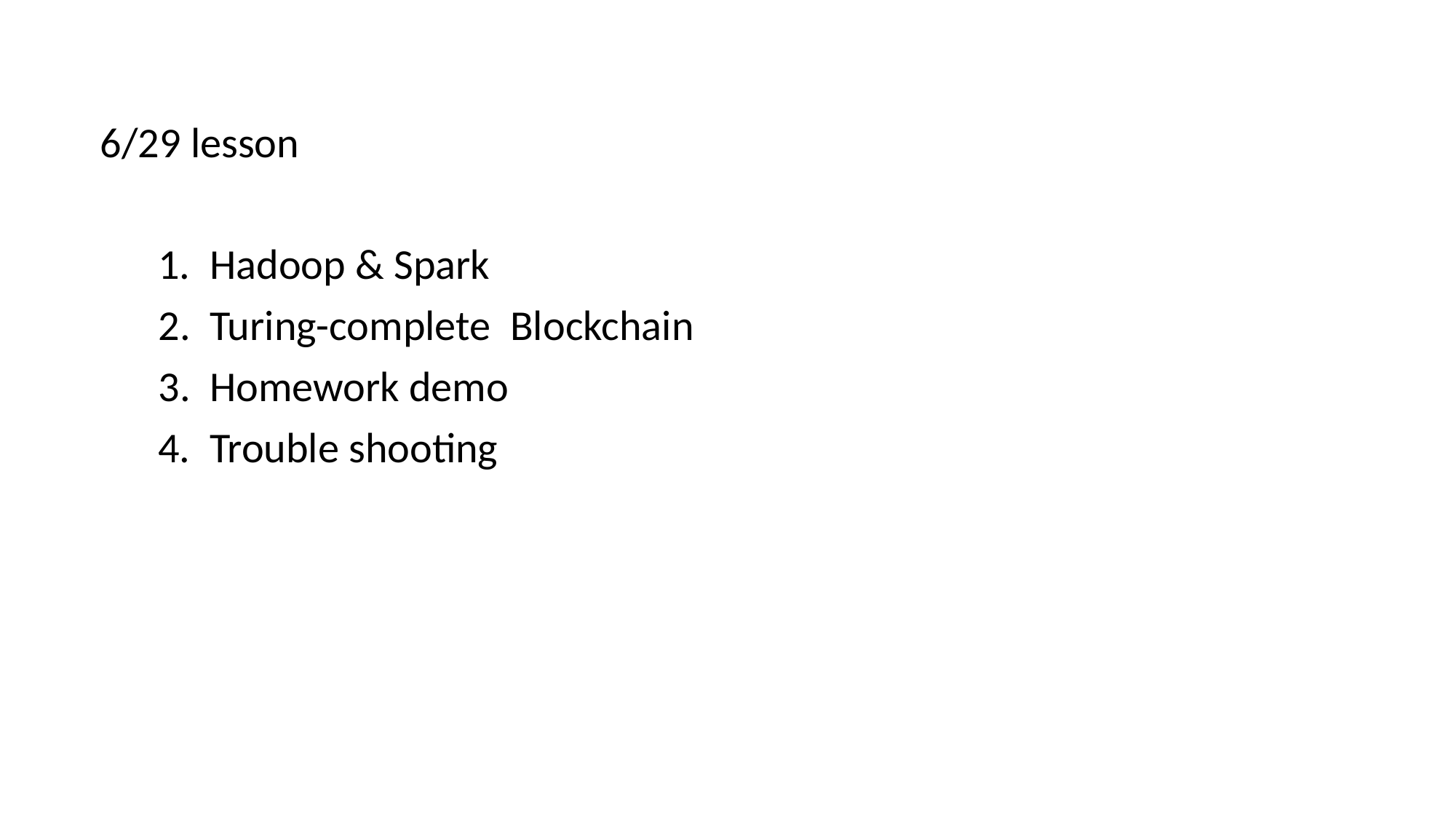

6/29 lesson

      1.  Hadoop & Spark
      2.  Turing-complete  Blockchain
      3.  Homework demo
      4.  Trouble shooting